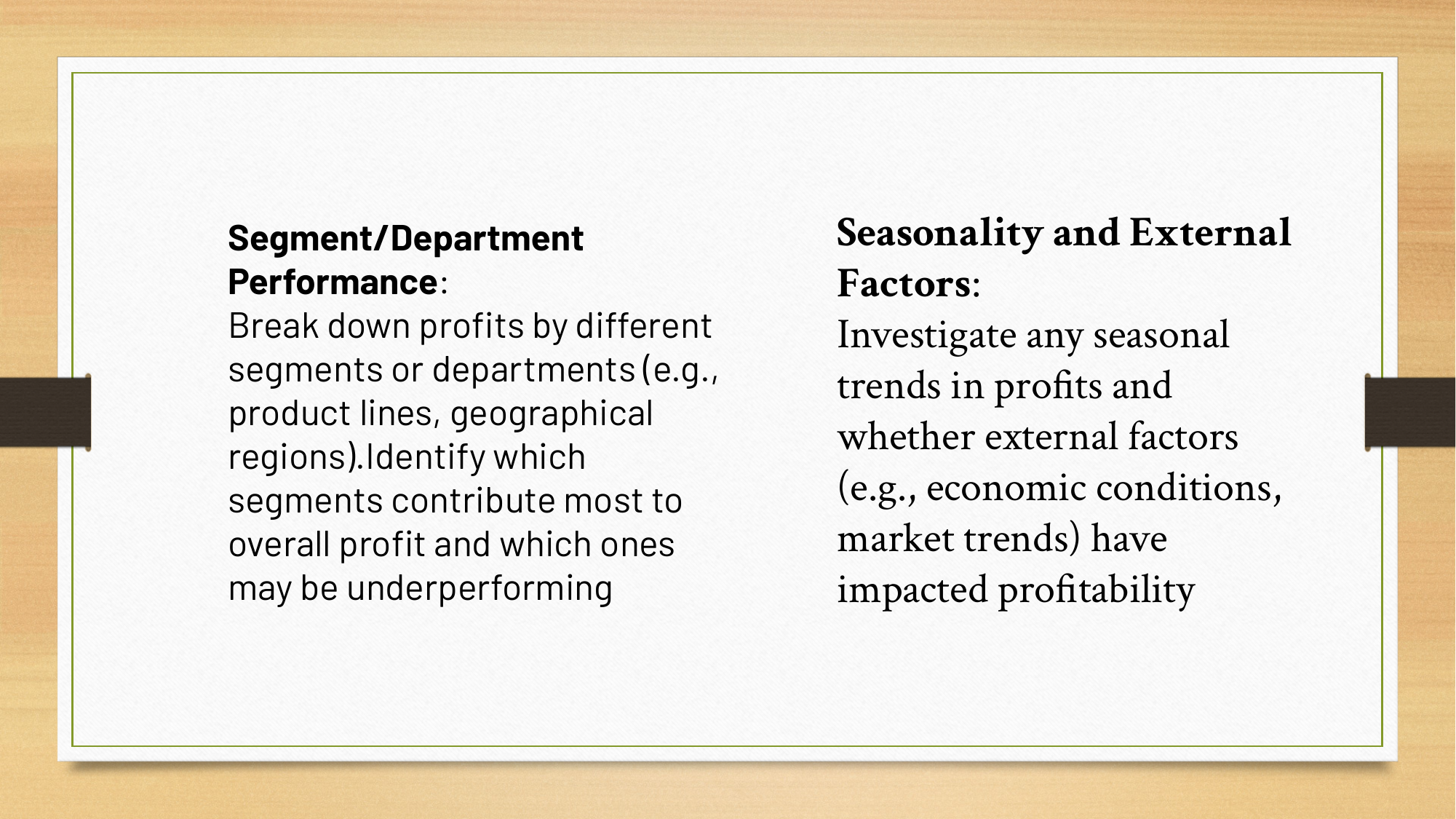

Seasonality and External Factors:
Investigate any seasonal trends in profits and whether external factors (e.g., economic conditions, market trends) have impacted profitability
Segment/Department Performance:
Break down profits by different segments or departments (e.g., product lines, geographical regions).Identify which segments contribute most to overall profit and which ones may be underperforming